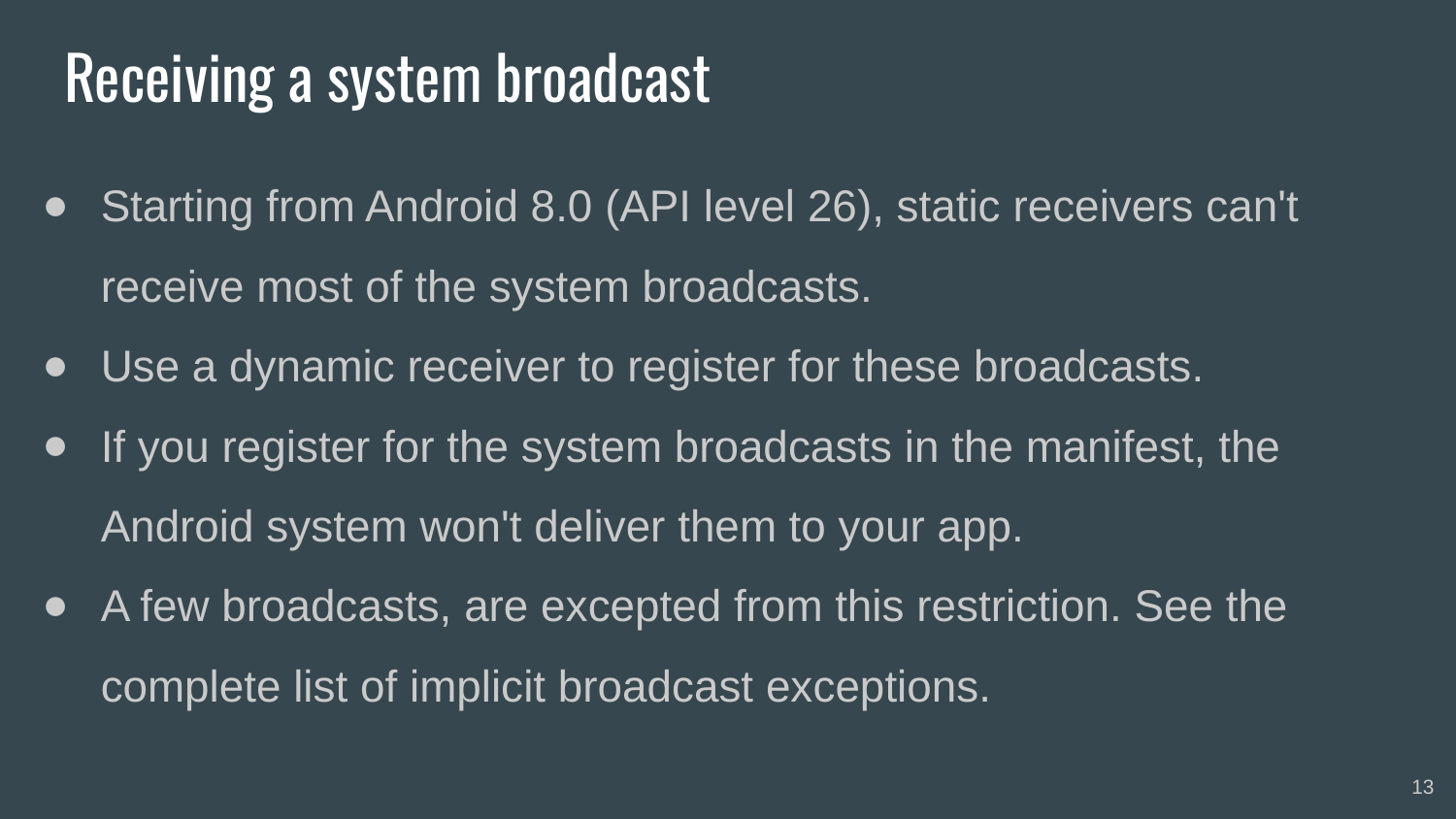

# Receiving a system broadcast
Starting from Android 8.0 (API level 26), static receivers can't receive most of the system broadcasts.
Use a dynamic receiver to register for these broadcasts.
If you register for the system broadcasts in the manifest, the Android system won't deliver them to your app.
A few broadcasts, are excepted from this restriction. See the complete list of implicit broadcast exceptions.
13